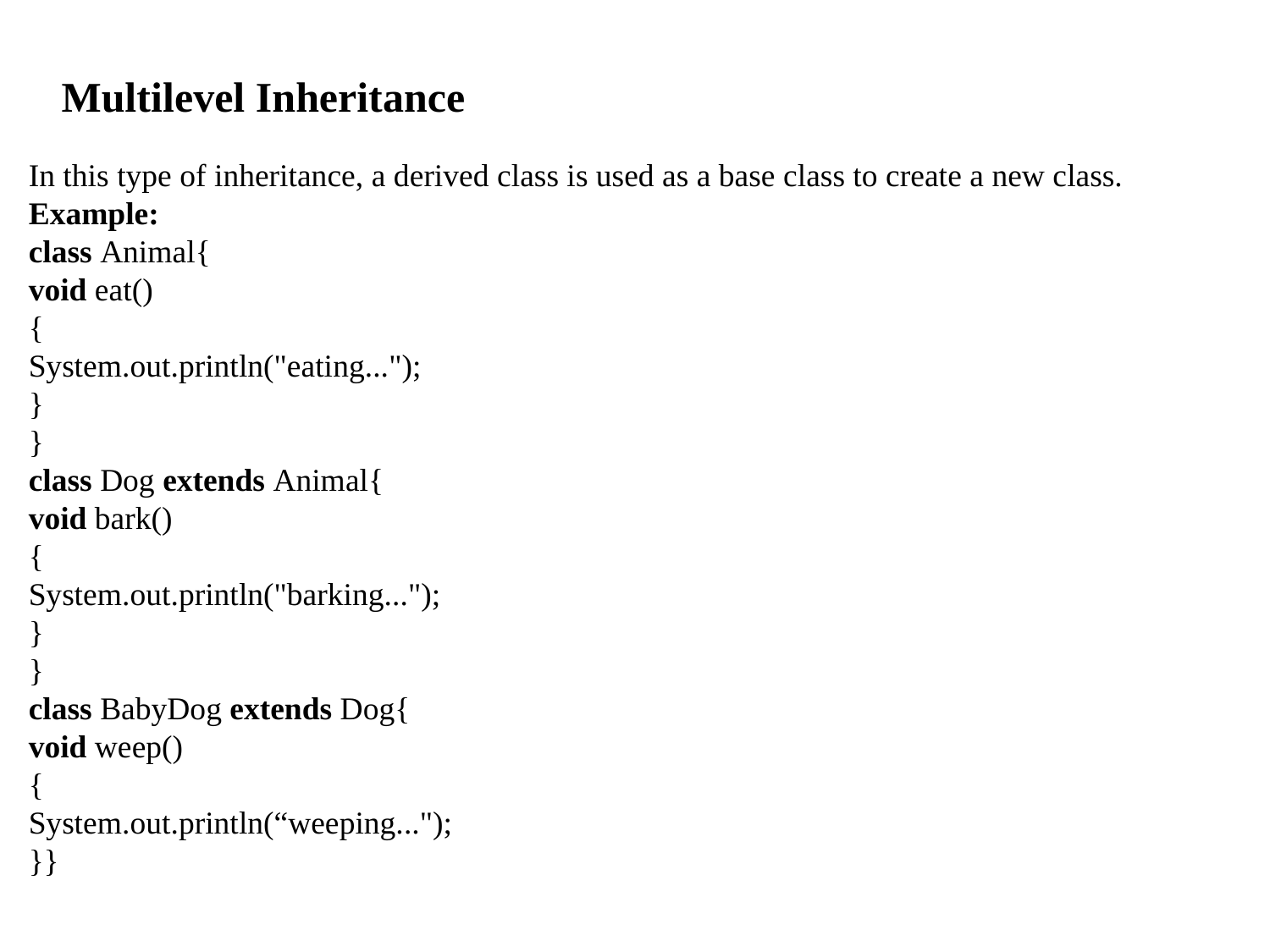

Multilevel Inheritance
In this type of inheritance, a derived class is used as a base class to create a new class.
Example:
class Animal{
void eat()
{
System.out.println("eating...");
}
}
class Dog extends Animal{
void bark()
{
System.out.println("barking...");
}
}
class BabyDog extends Dog{
void weep()
{
System.out.println(“weeping...");
}}